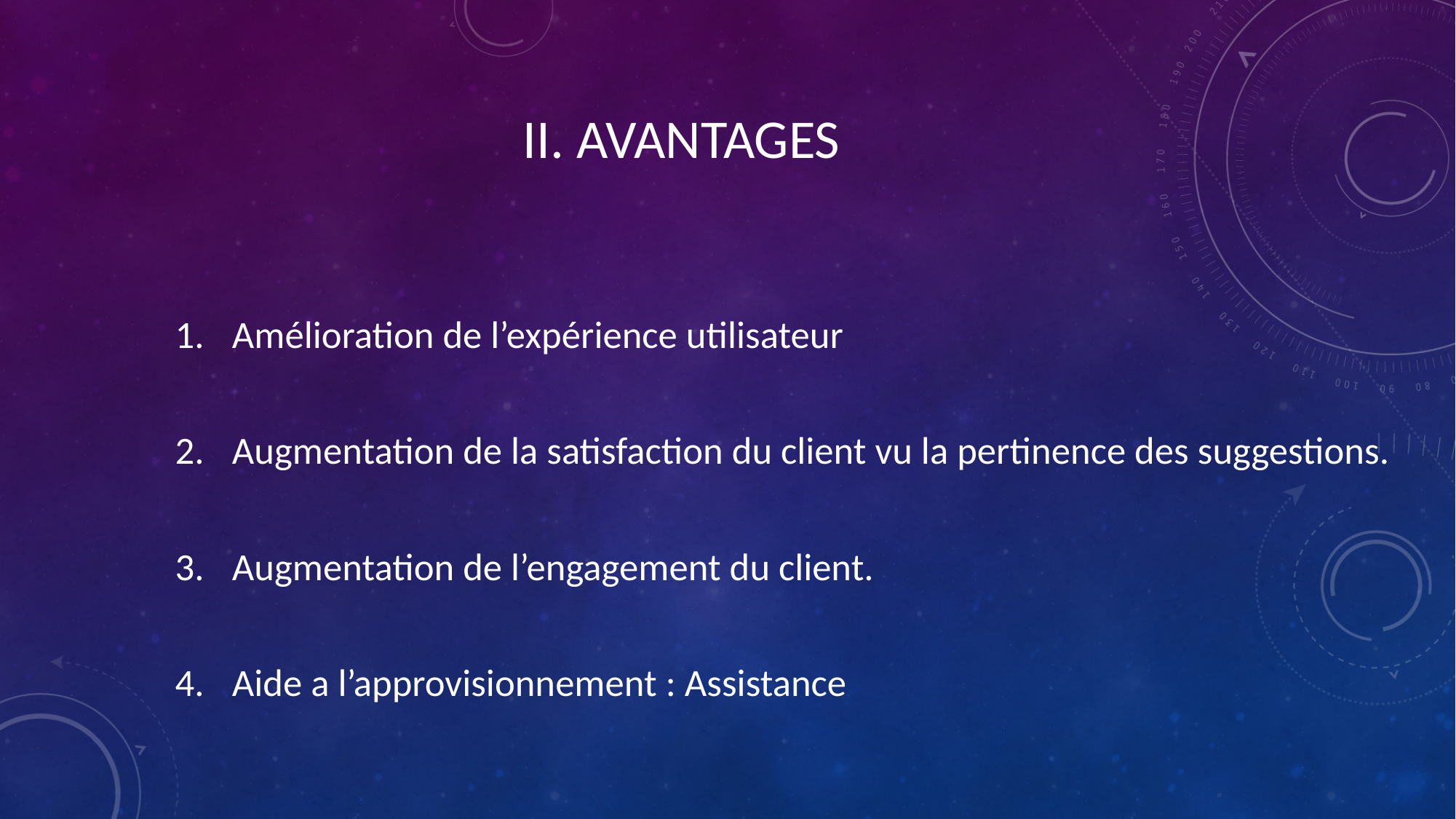

# II. AVANTAGES

Amélioration de l’expérience utilisateur

Augmentation de la satisfaction du client vu la pertinence des suggestions.

Augmentation de l’engagement du client.

Aide a l’approvisionnement : Assistance